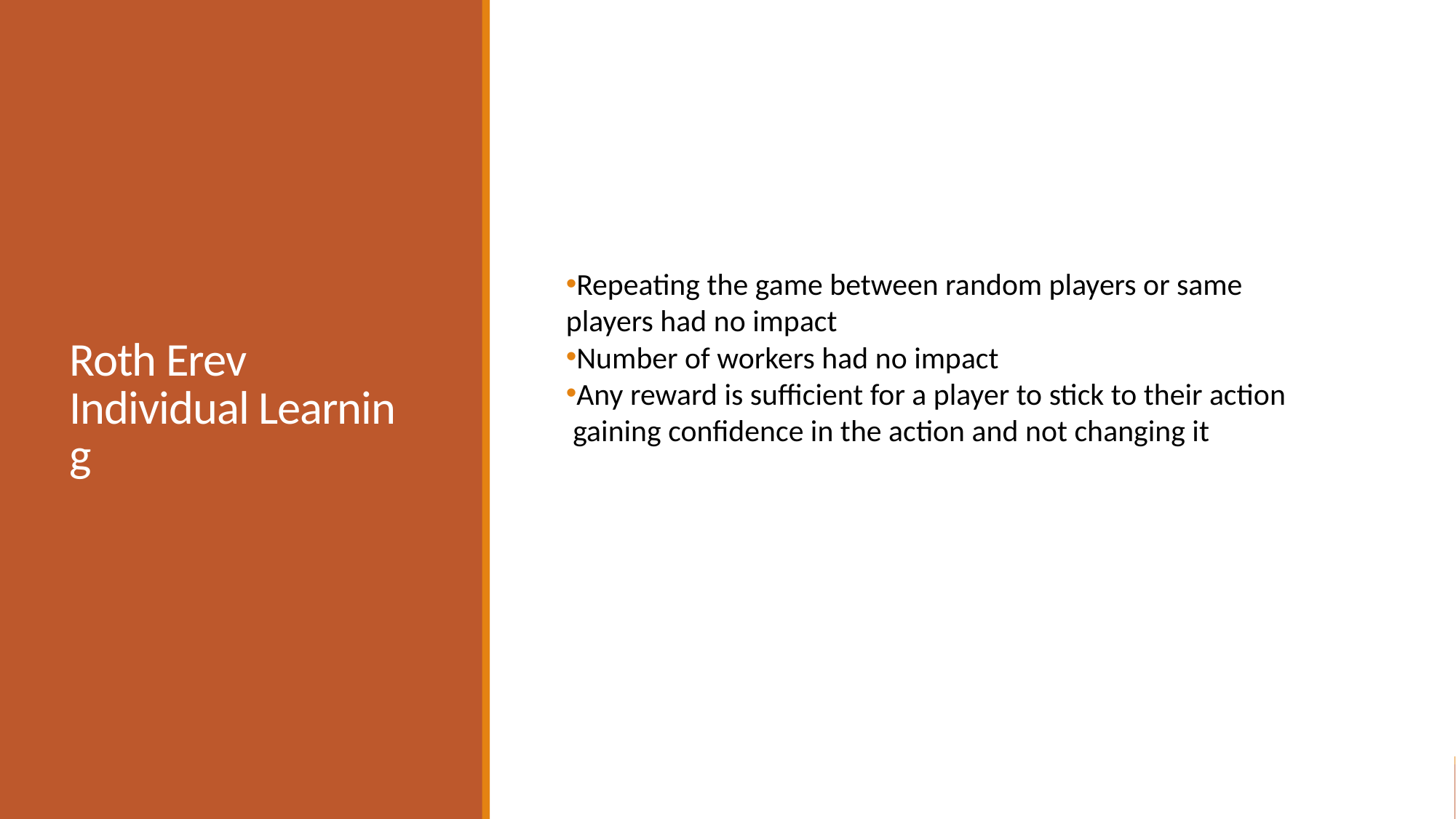

# Roth Erev Individual Learning
Repeating the game between random players or same players had no impact
Number of workers had no impact
Any reward is sufficient for a player to stick to their action
 gaining confidence in the action and not changing it